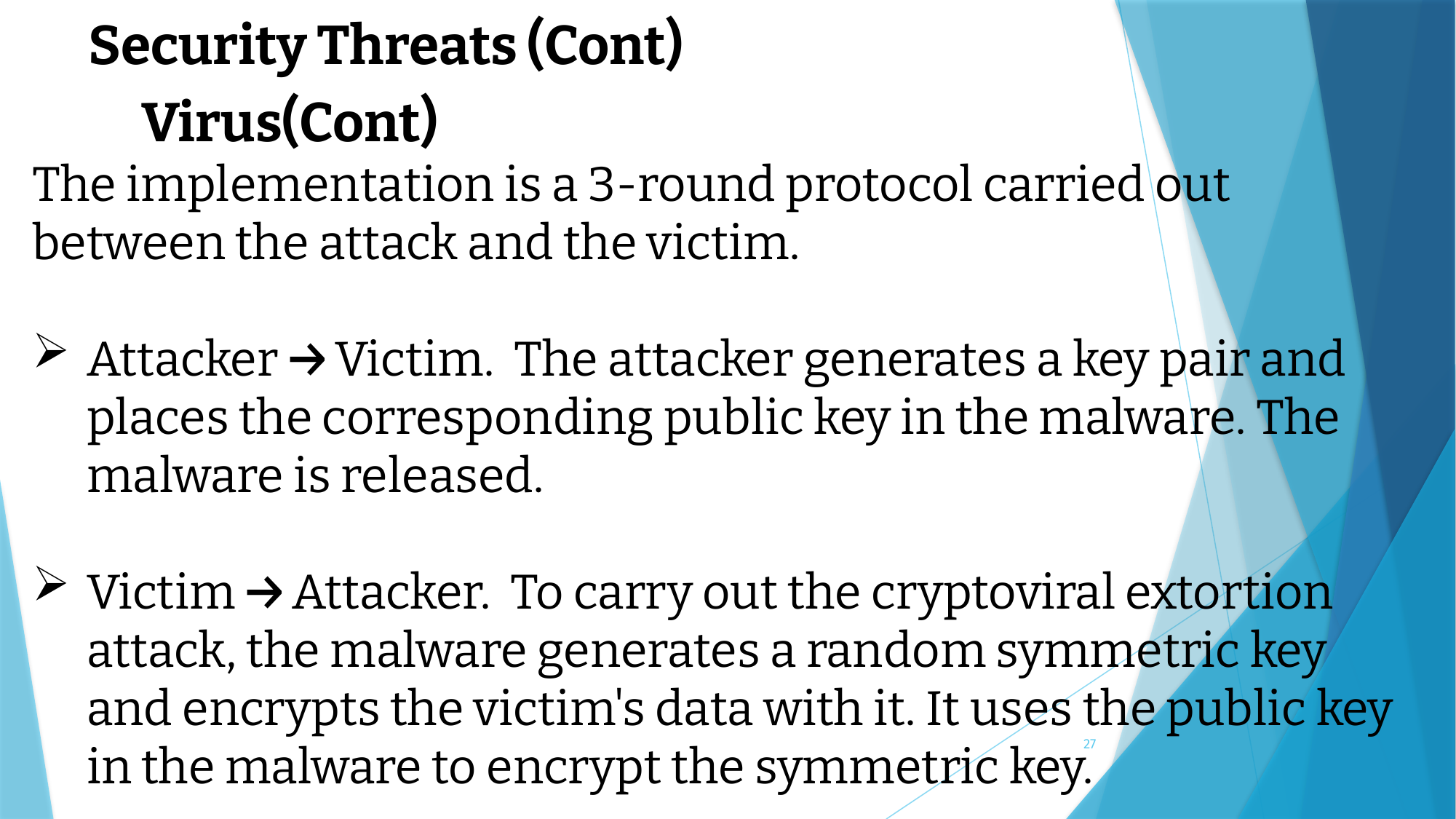

Security Threats (Cont)
Virus(Cont)
The implementation is a 3-round protocol carried out between the attack and the victim.

Attacker → Victim.  The attacker generates a key pair and places the corresponding public key in the malware. The malware is released.

Victim → Attacker.  To carry out the cryptoviral extortion attack, the malware generates a random symmetric key and encrypts the victim's data with it. It uses the public key in the malware to encrypt the symmetric key.
27